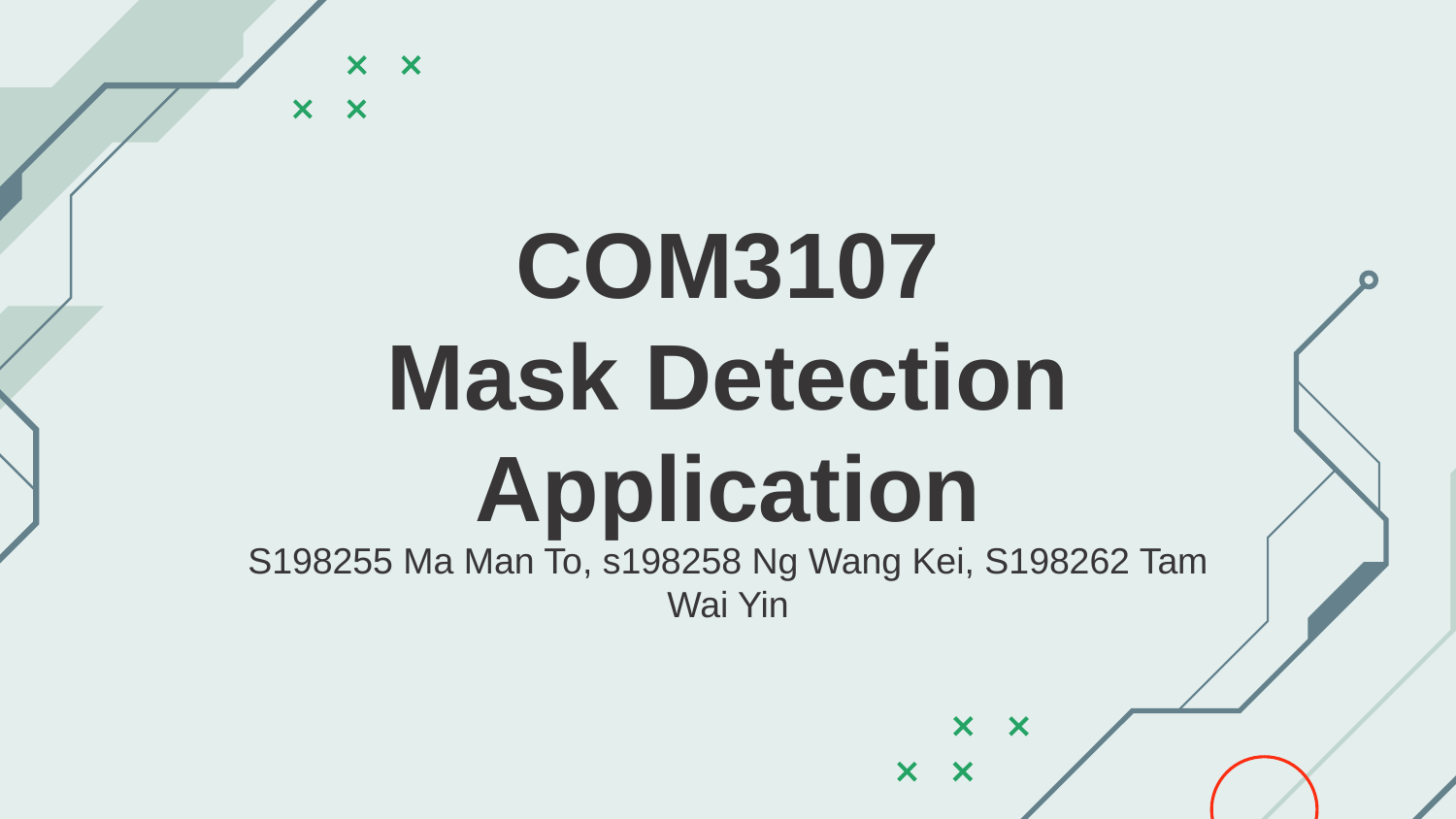

# COM3107
Mask Detection Application
S198255 Ma Man To, s198258 Ng Wang Kei, S198262 Tam Wai Yin